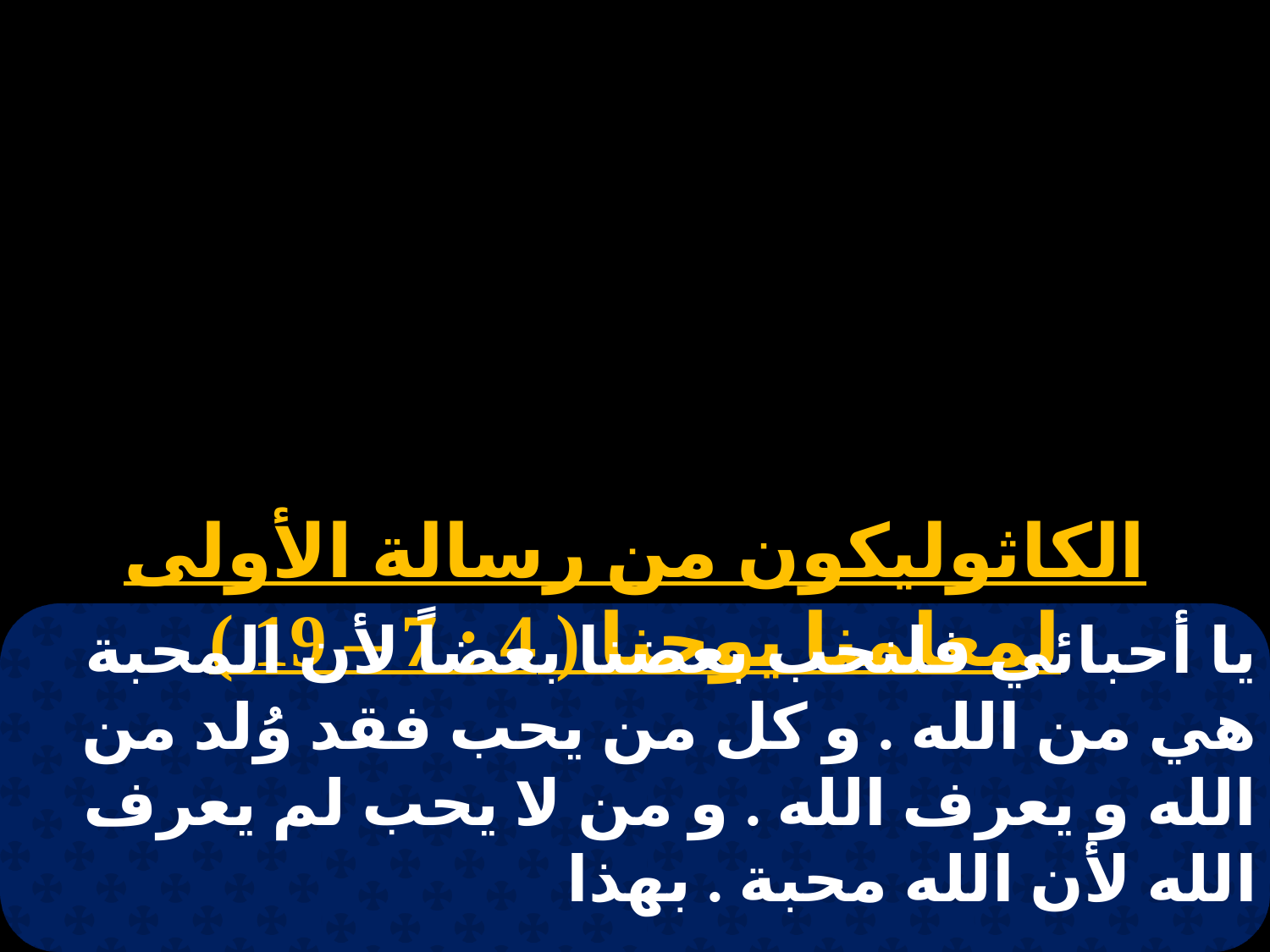

الكاثوليكون من رسالة الأولى لمعلمنا يوحنا ( 4 : 7 – 19 )
يا أحبائي فلنحب بعضنا بعضاً لأن المحبة هي من الله . و كل من يحب فقد وُلد من الله و يعرف الله . و من لا يحب لم يعرف الله لأن الله محبة . بهذا